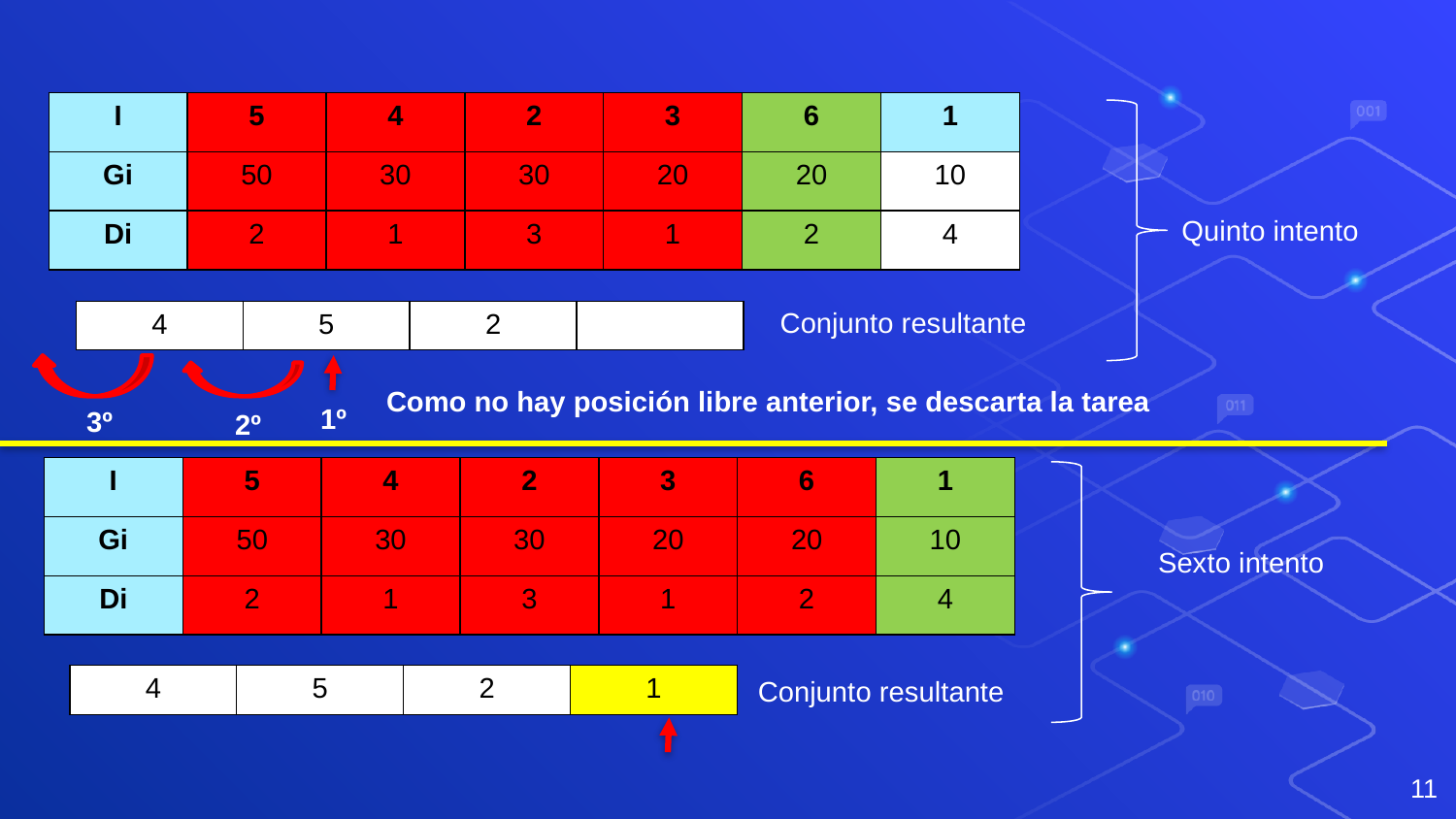

| I | 5 | 4 | 2 | 3 | 6 | 1 |
| --- | --- | --- | --- | --- | --- | --- |
| Gi | 50 | 30 | 30 | 20 | 20 | 10 |
| Di | 2 | 1 | 3 | 1 | 2 | 4 |

Quinto intento
Conjunto resultante
| 4 | 5 | 2 |  |
| --- | --- | --- | --- |

Como no hay posición libre anterior, se descarta la tarea
1º
3º
2º
| I | 5 | 4 | 2 | 3 | 6 | 1 |
| --- | --- | --- | --- | --- | --- | --- |
| Gi | 50 | 30 | 30 | 20 | 20 | 10 |
| Di | 2 | 1 | 3 | 1 | 2 | 4 |

Sexto intento
| 4 | 5 | 2 | 1 |
| --- | --- | --- | --- |
Conjunto resultante
11